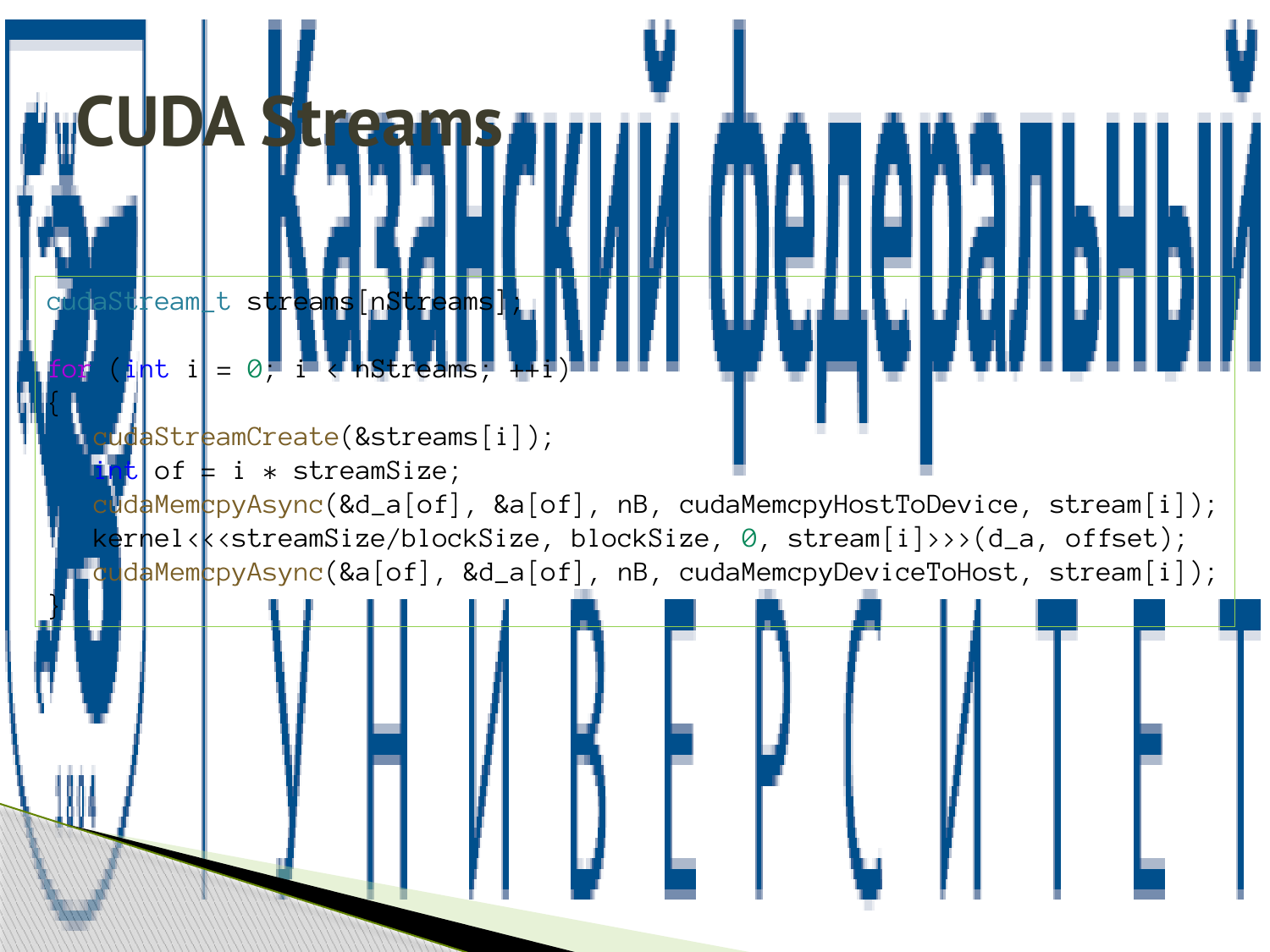

# CUDA Streams
cudaStream_t streams[nStreams];

for (int i = 0; i < nStreams; ++i)
{
   cudaStreamCreate(&streams[i]);
   int of = i * streamSize;
   cudaMemcpyAsync(&d_a[of], &a[of], nB, cudaMemcpyHostToDevice, stream[i]);
   kernel<<<streamSize/blockSize, blockSize, 0, stream[i]>>>(d_a, offset);
   cudaMemcpyAsync(&a[of], &d_a[of], nB, cudaMemcpyDeviceToHost, stream[i]);
}